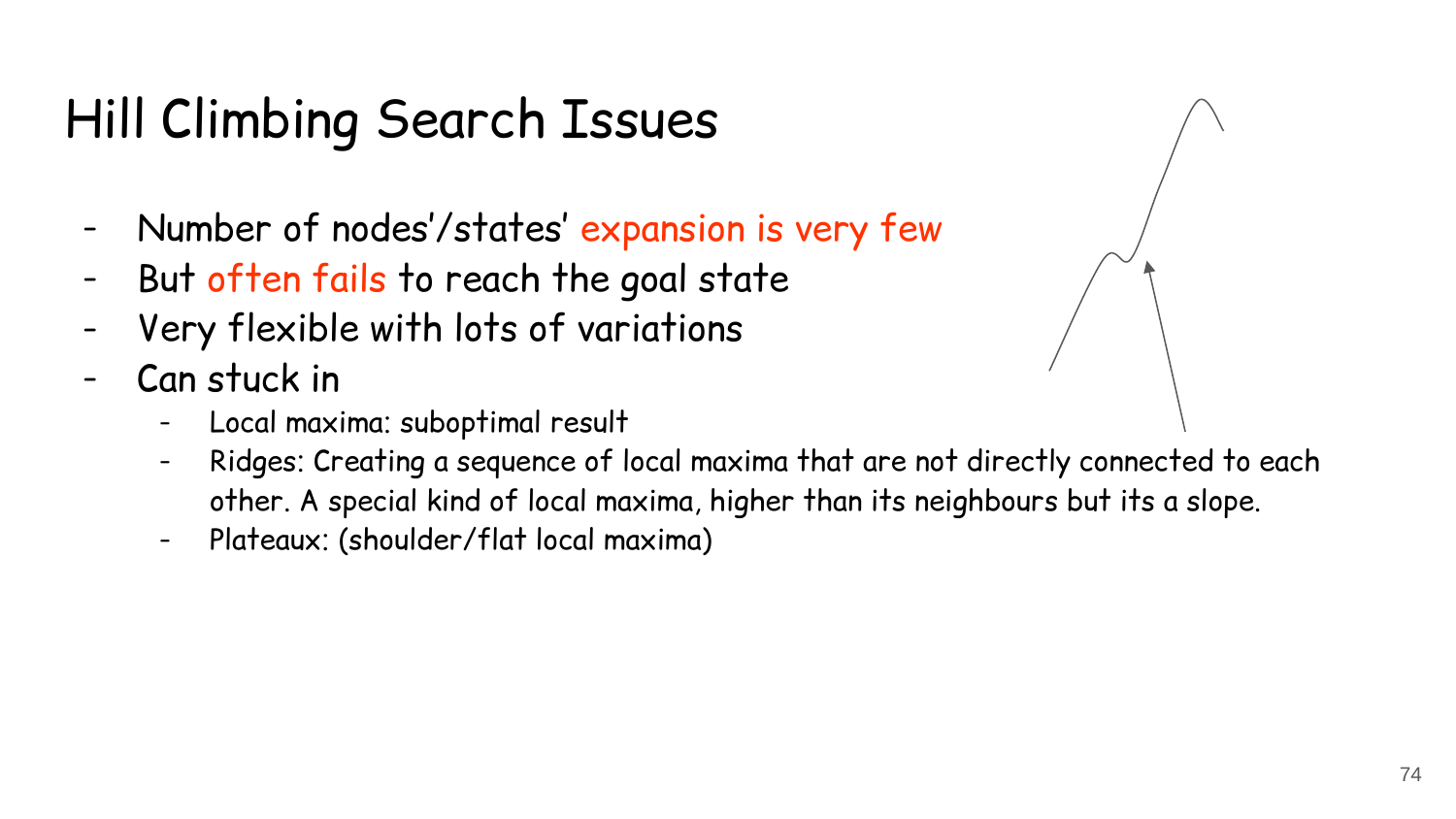

# Hill Climbing Search Issues

Number of nodes’/states’ expansion is very few
But often fails to reach the goal state
Very flexible with lots of variations
Can stuck in
Local maxima: suboptimal result
Ridges: Creating a sequence of local maxima that are not directly connected to each other. A special kind of local maxima, higher than its neighbours but its a slope.
Plateaux: (shoulder/flat local maxima)
74